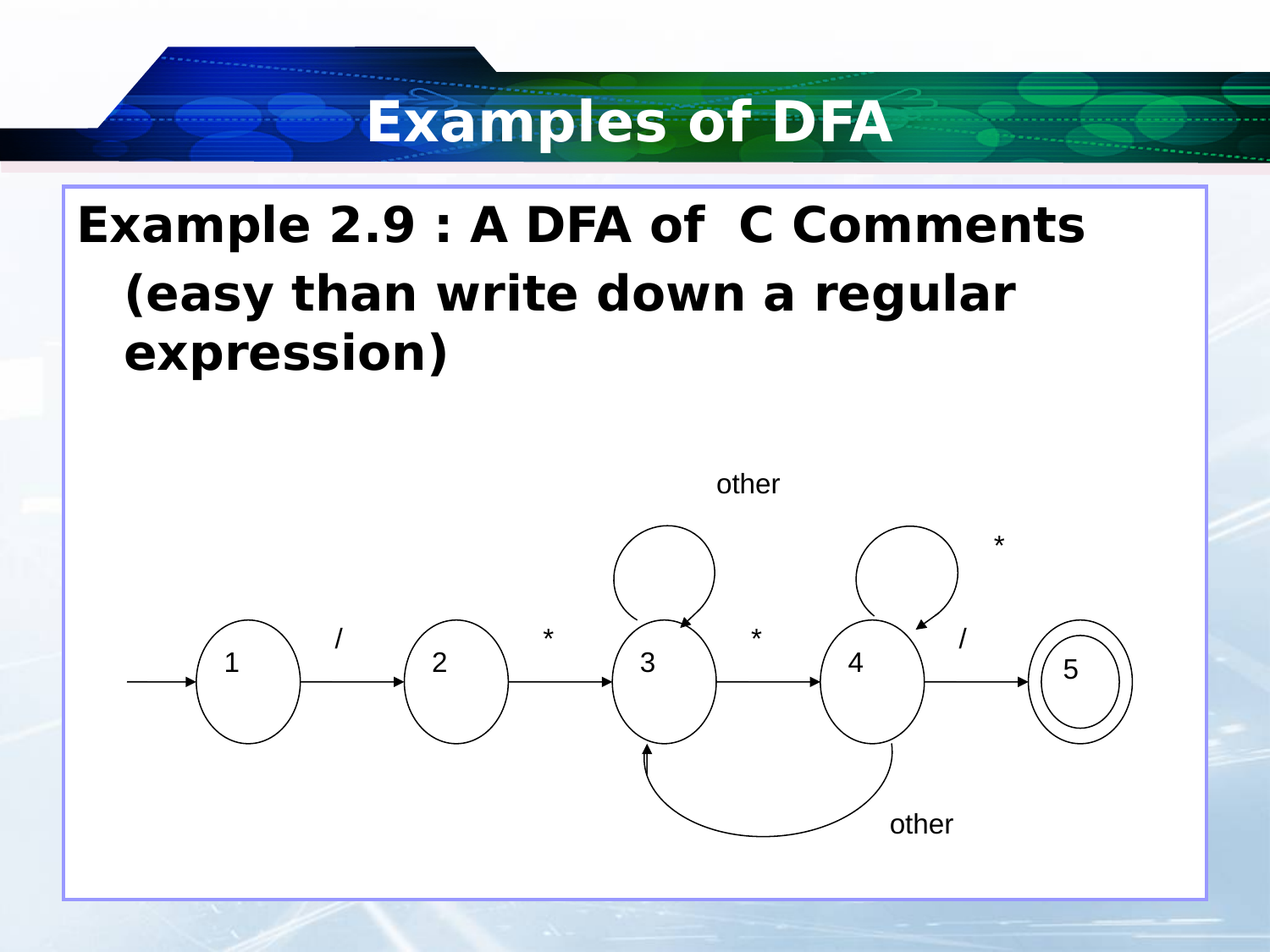

# Examples of DFA
Example 2.9 : A DFA of  C Comments
	(easy than write down a regular expression)
other

*
1
/
2
*
3
*
4
/

5

other